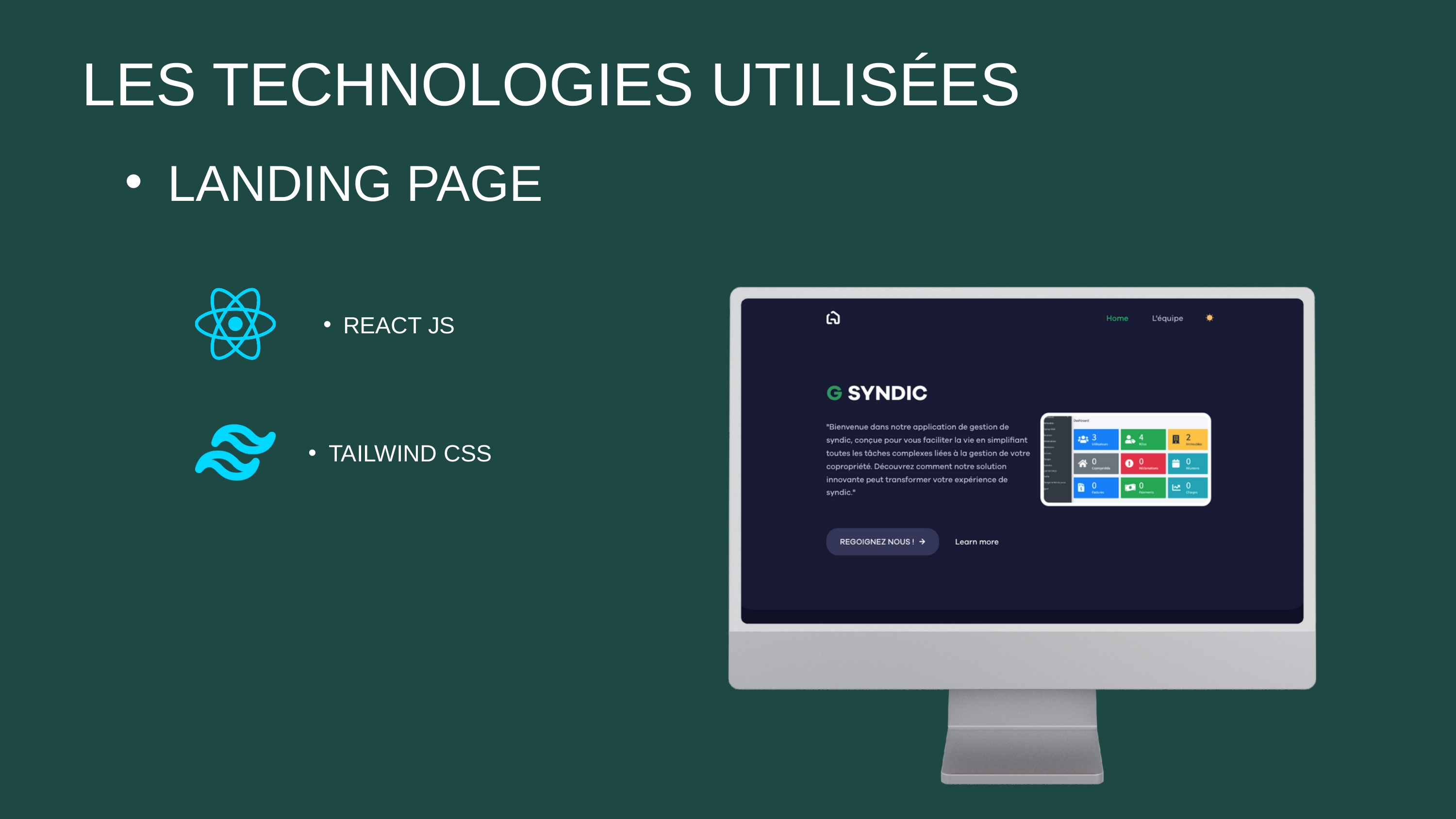

LES TECHNOLOGIES UTILISÉES
LANDING PAGE

REACT JS

TAILWIND CSS